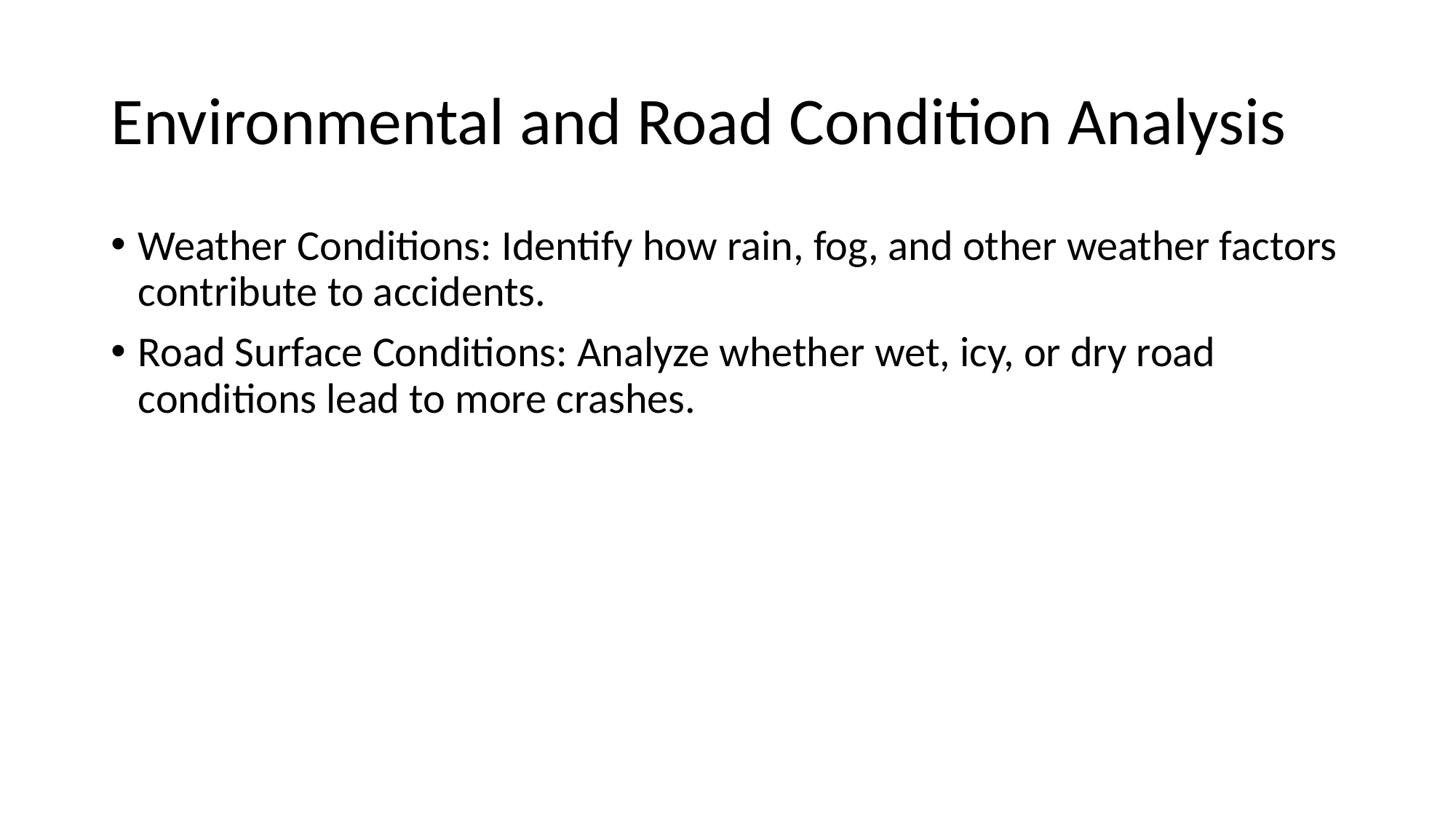

# Environmental and Road Condition Analysis
Weather Conditions: Identify how rain, fog, and other weather factors contribute to accidents.
Road Surface Conditions: Analyze whether wet, icy, or dry road conditions lead to more crashes.